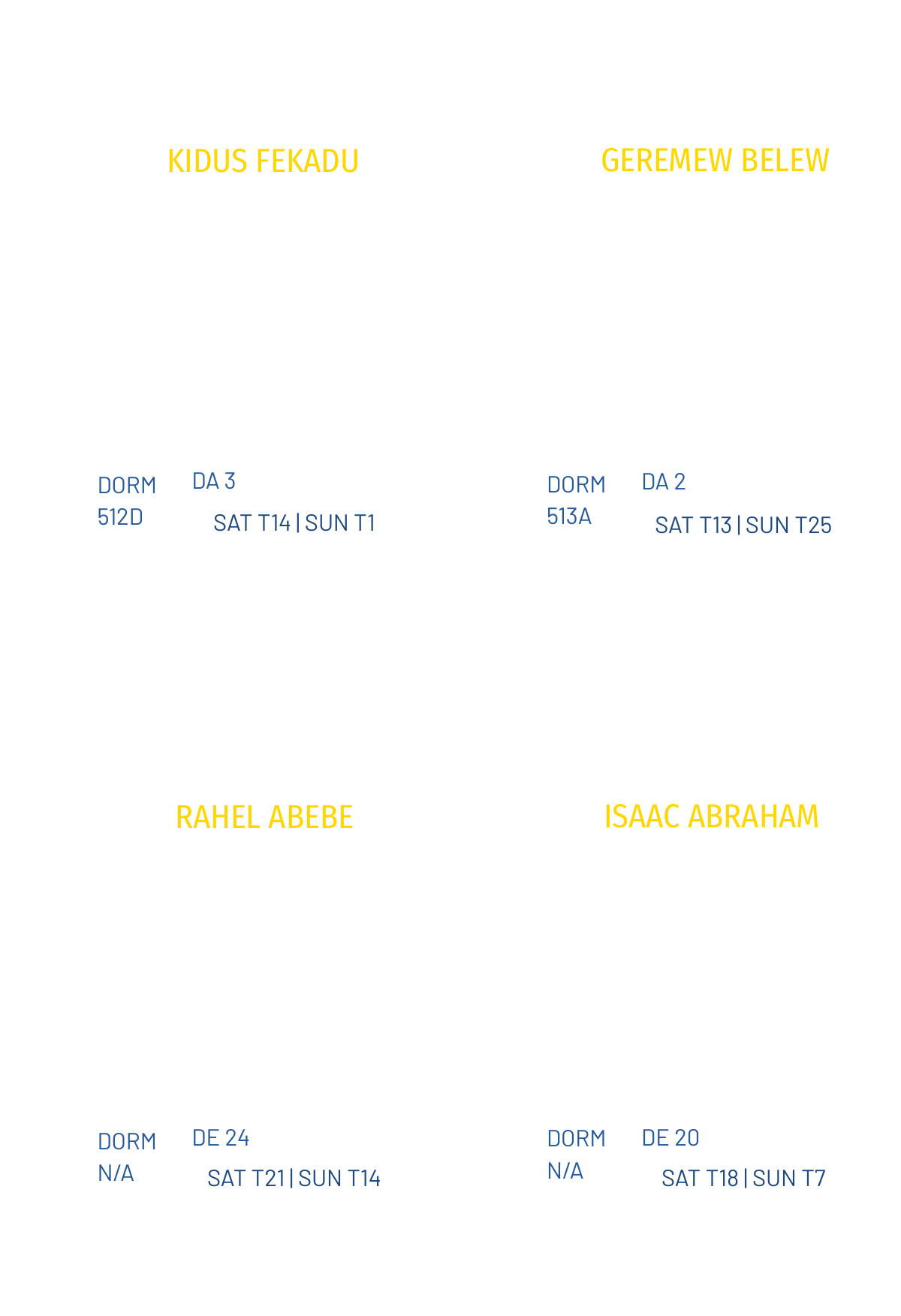

GEREMEW BELEW
KIDUS FEKADU
UNIVERSITY OF MARYLAND (UMD) CAMPUS MINISTRY
LOS ANGELES CAMPUS MINISTRY
PARTICIPANT
PARTICIPANT
DA 3
DA 2
DORM
DORM
513A
512D
SAT T14 | SUN T1
SAT T13 | SUN T25
ISAAC ABRAHAM
RAHEL ABEBE
ATLANTA CAMPUS MINISTRY
ATLANTA CAMPUS MINISTRY
PARTICIPANT
PARTICIPANT
DE 24
DE 20
DORM
DORM
N/A
N/A
SAT T21 | SUN T14
SAT T18 | SUN T7